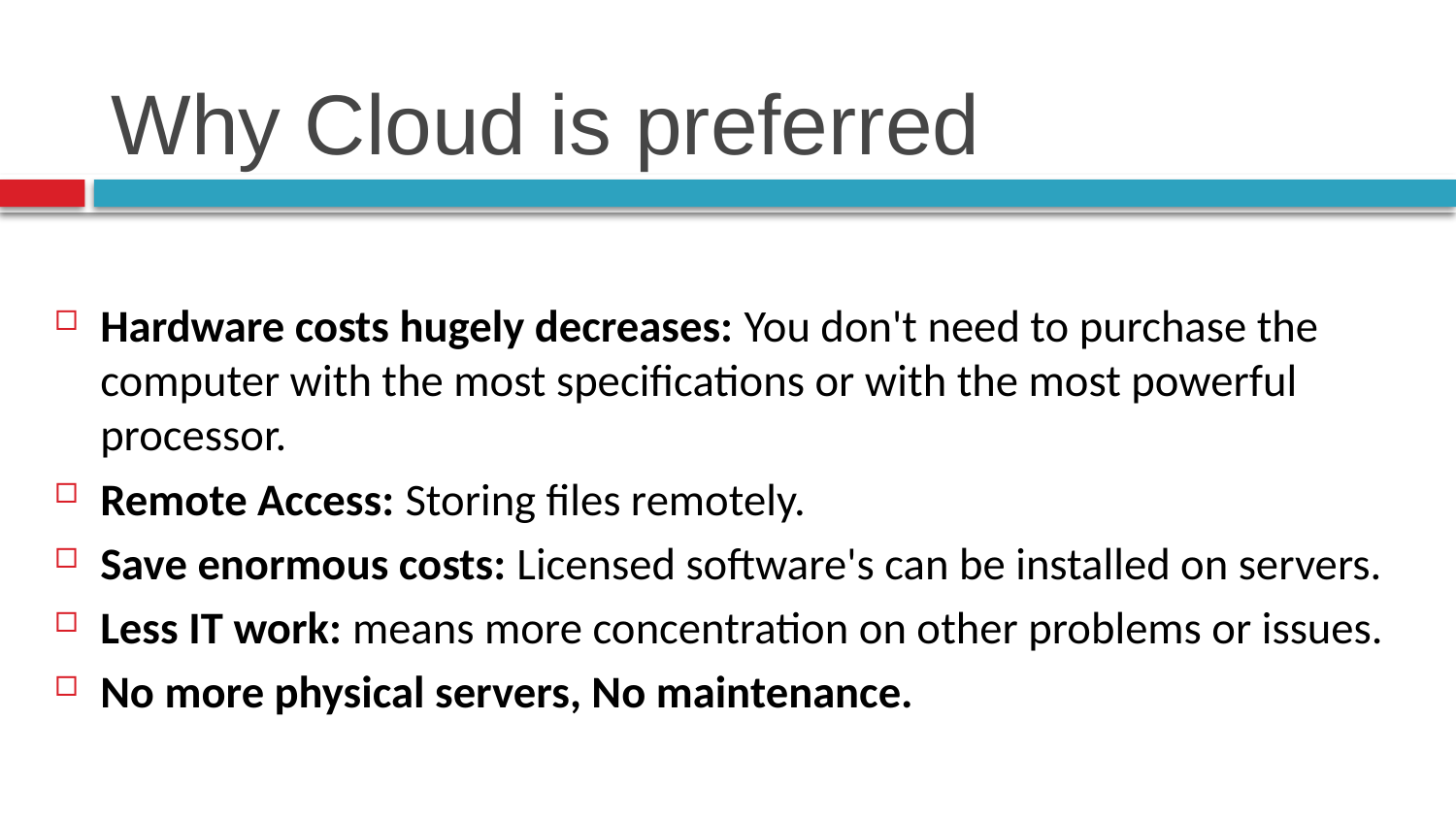

# Why Cloud is preferred
Hardware costs hugely decreases: You don't need to purchase the computer with the most specifications or with the most powerful processor.
Remote Access: Storing files remotely.
Save enormous costs: Licensed software's can be installed on servers.
Less IT work: means more concentration on other problems or issues.
No more physical servers, No maintenance.